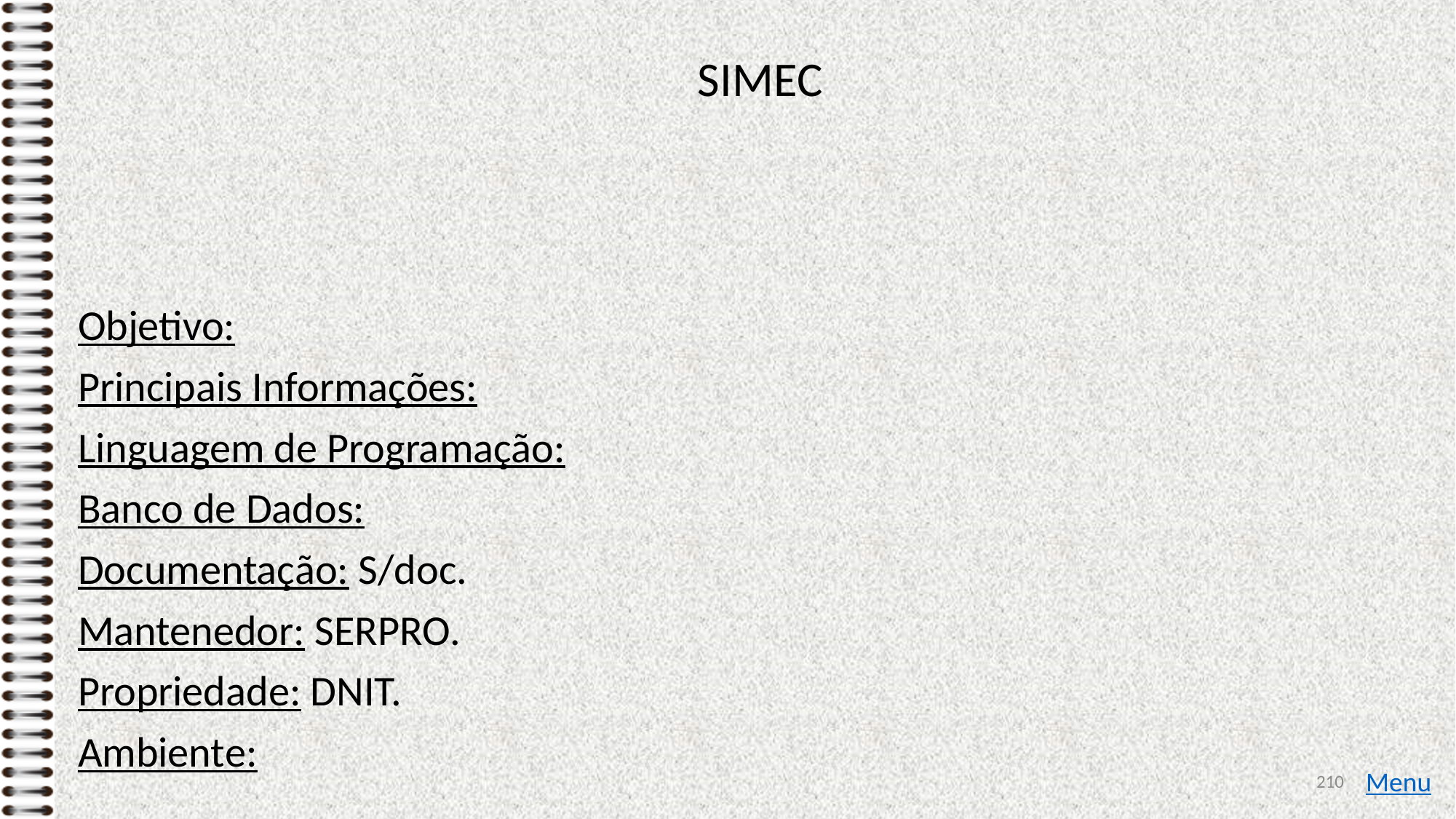

# SIMEC

Objetivo:
Principais Informações:
Linguagem de Programação:
Banco de Dados:
Documentação: S/doc.
Mantenedor: SERPRO.
Propriedade: DNIT.
Ambiente:
210
Menu